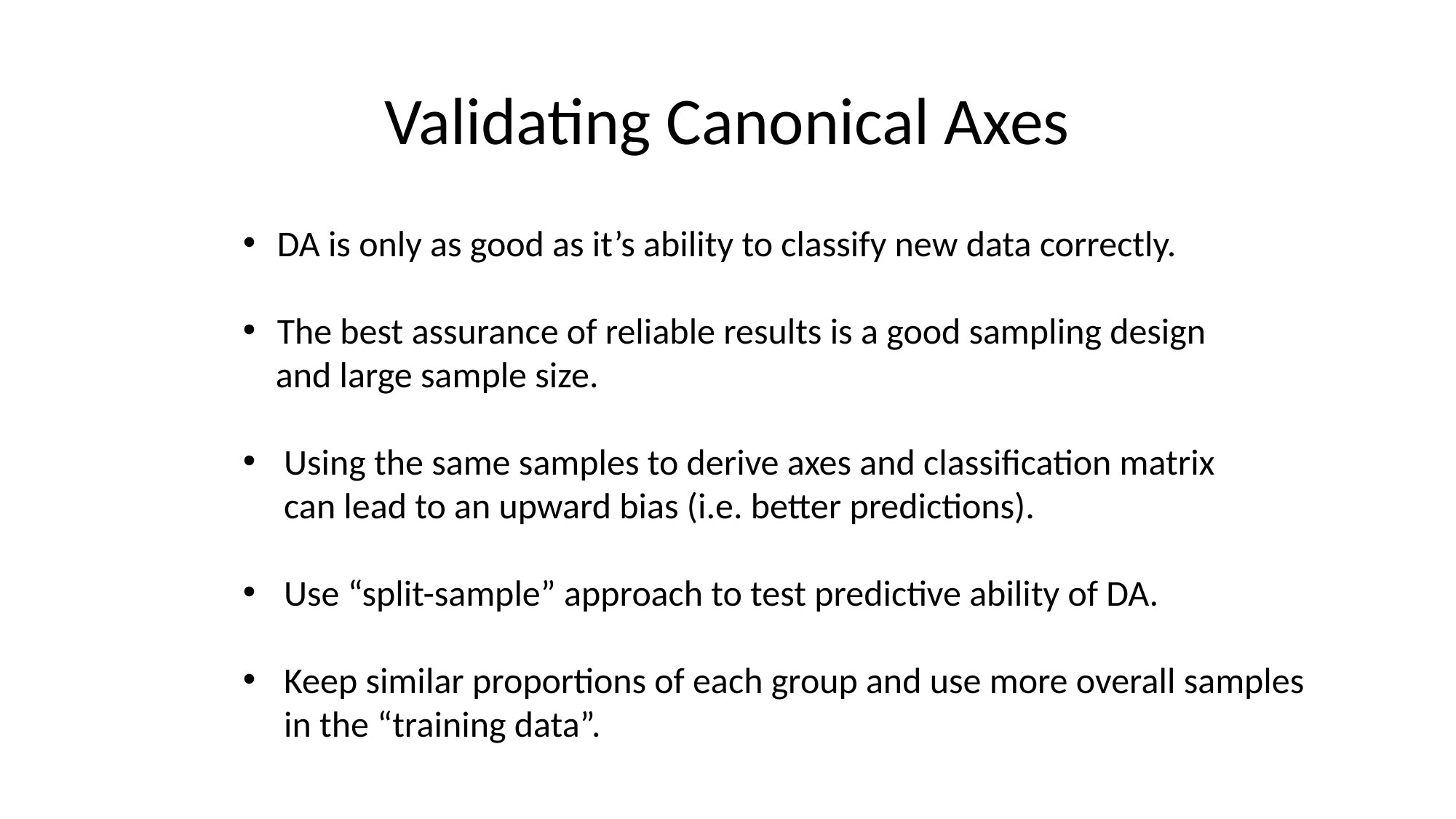

# Validating Canonical Axes
DA is only as good as it’s ability to classify new data correctly.

The best assurance of reliable results is a good sampling design
    and large sample size.

Using the same samples to derive axes and classification matrix
     can lead to an upward bias (i.e. better predictions).

Use “split-sample” approach to test predictive ability of DA.

Keep similar proportions of each group and use more overall samples
     in the “training data”.